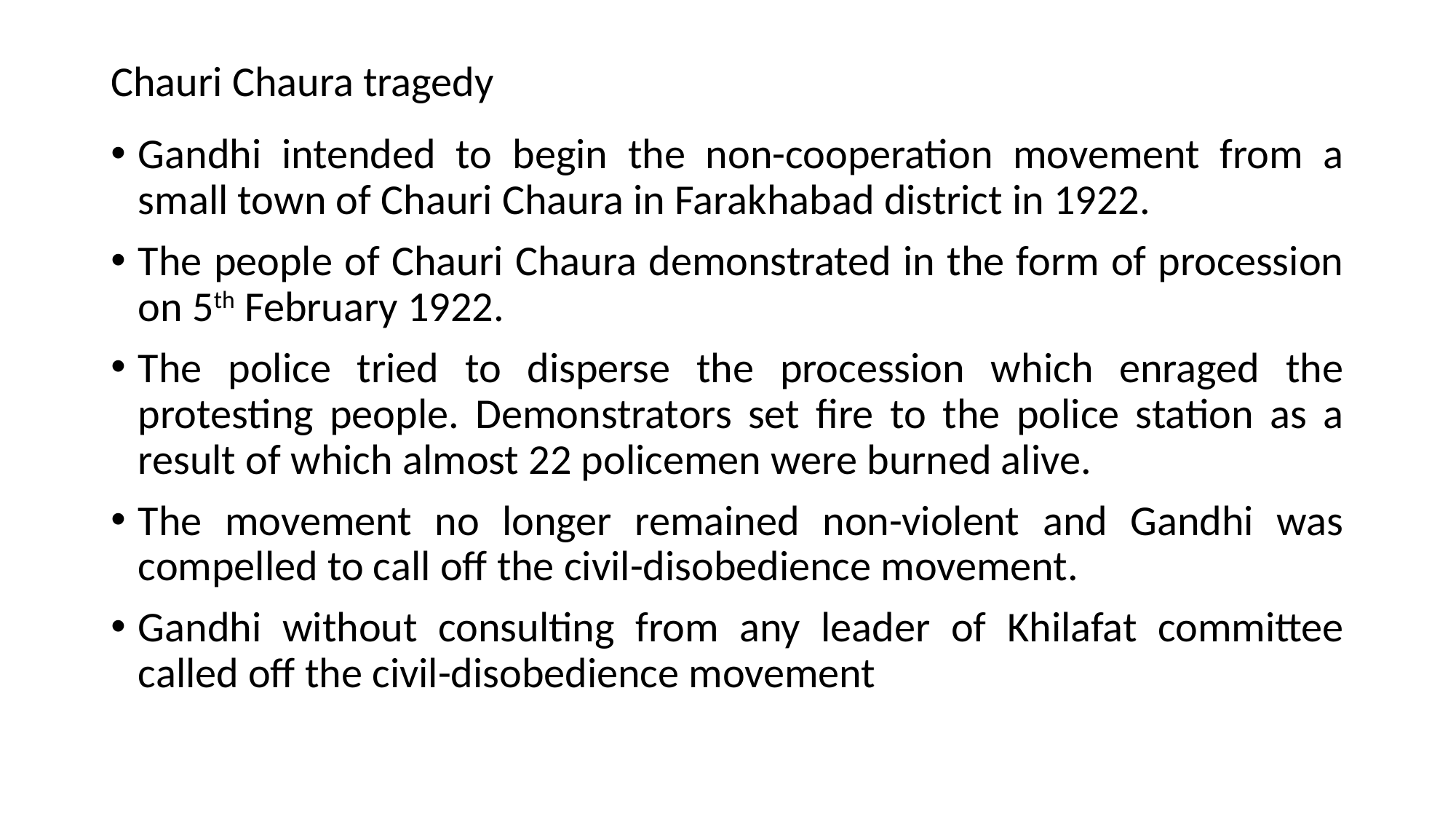

# Chauri Chaura tragedy
Gandhi intended to begin the non-cooperation movement from a small town of Chauri Chaura in Farakhabad district in 1922.
The people of Chauri Chaura demonstrated in the form of procession on 5th February 1922.
The police tried to disperse the procession which enraged the protesting people. Demonstrators set fire to the police station as a result of which almost 22 policemen were burned alive.
The movement no longer remained non-violent and Gandhi was compelled to call off the civil-disobedience movement.
Gandhi without consulting from any leader of Khilafat committee called off the civil-disobedience movement